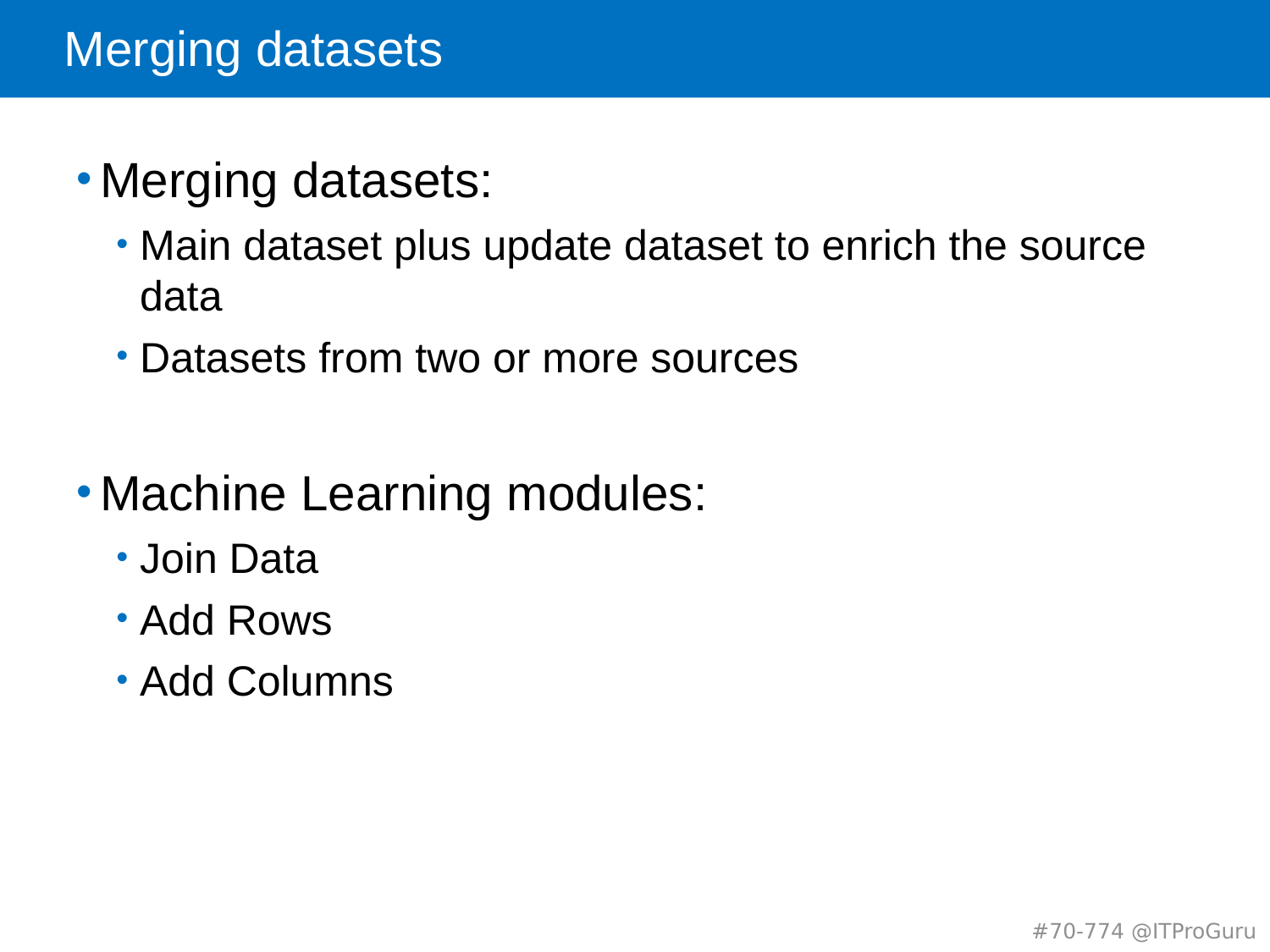

# Merging datasets
Merging datasets:
Main dataset plus update dataset to enrich the source data
Datasets from two or more sources

Machine Learning modules:
Join Data
Add Rows
Add Columns